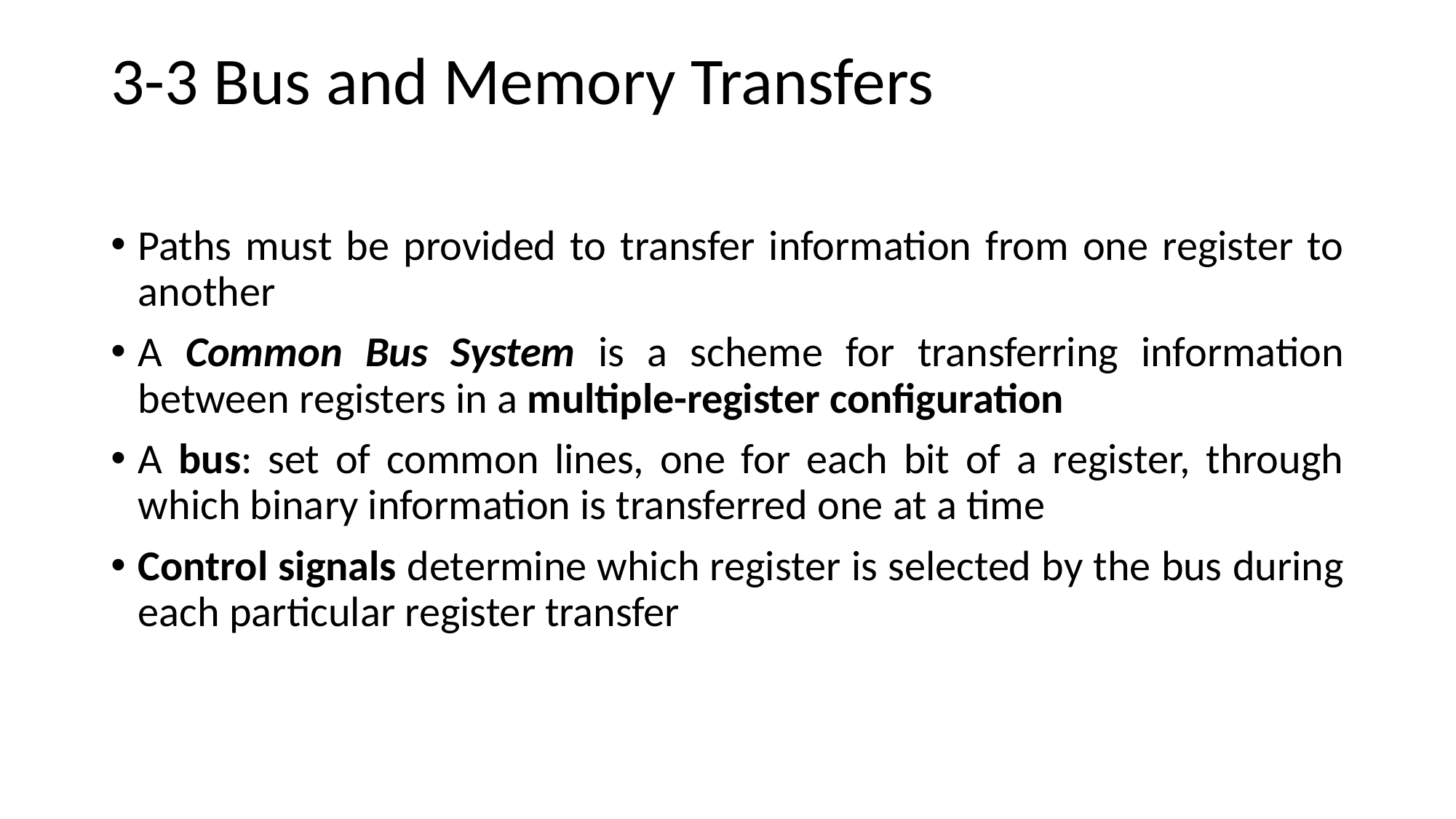

# 3-3 Bus and Memory Transfers
Paths must be provided to transfer information from one register to another
A Common Bus System is a scheme for transferring information between registers in a multiple-register configuration
A bus: set of common lines, one for each bit of a register, through which binary information is transferred one at a time
Control signals determine which register is selected by the bus during each particular register transfer